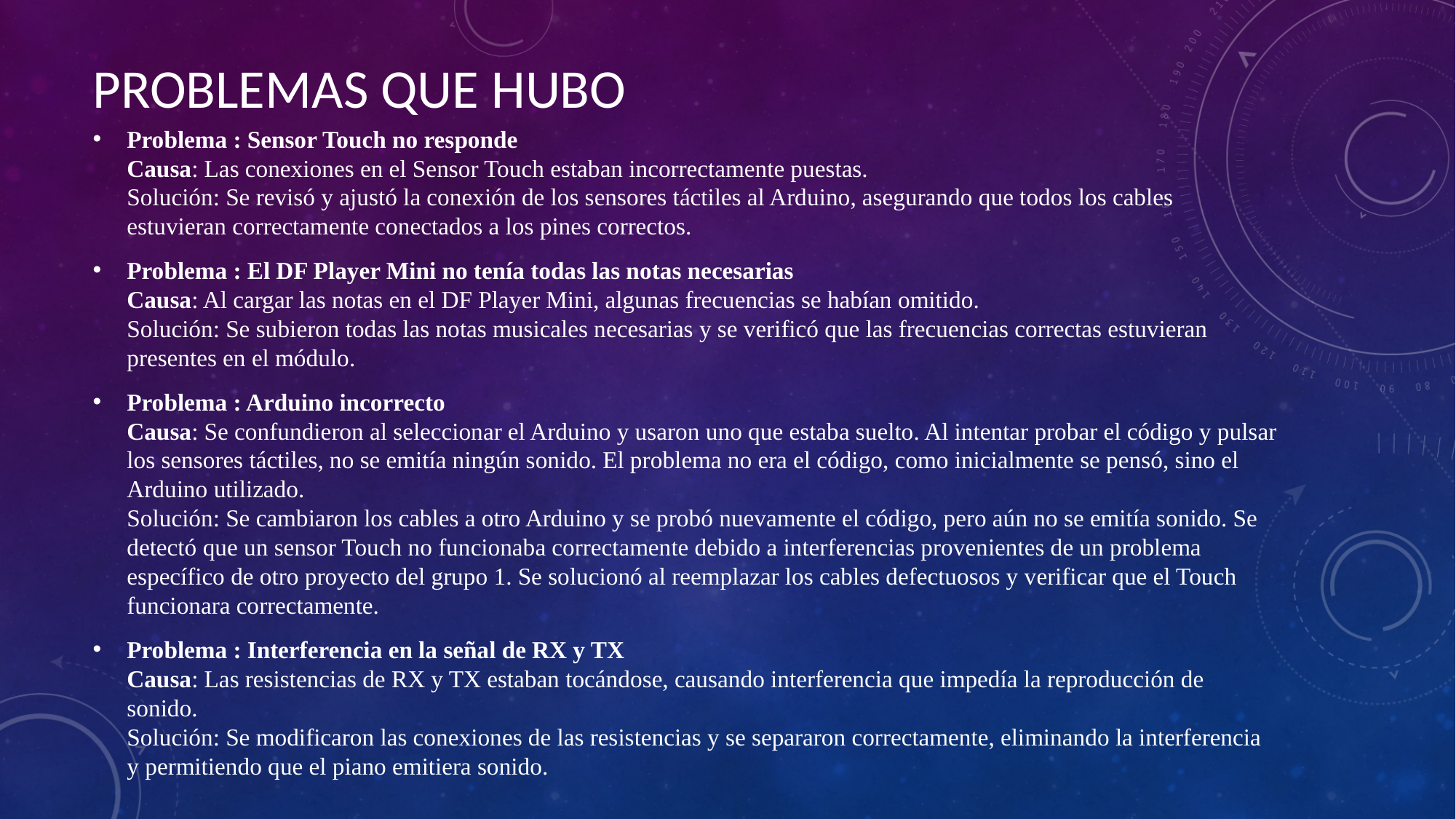

# PROBLEMAS QUE HUBO
Problema : Sensor Touch no responde
Causa: Las conexiones en el Sensor Touch estaban incorrectamente puestas.
Solución: Se revisó y ajustó la conexión de los sensores táctiles al Arduino, asegurando que todos los cables estuvieran correctamente conectados a los pines correctos.
Problema : El DF Player Mini no tenía todas las notas necesarias
Causa: Al cargar las notas en el DF Player Mini, algunas frecuencias se habían omitido.
Solución: Se subieron todas las notas musicales necesarias y se verificó que las frecuencias correctas estuvieran presentes en el módulo.
Problema : Arduino incorrecto
Causa: Se confundieron al seleccionar el Arduino y usaron uno que estaba suelto. Al intentar probar el código y pulsar los sensores táctiles, no se emitía ningún sonido. El problema no era el código, como inicialmente se pensó, sino el Arduino utilizado.
Solución: Se cambiaron los cables a otro Arduino y se probó nuevamente el código, pero aún no se emitía sonido. Se detectó que un sensor Touch no funcionaba correctamente debido a interferencias provenientes de un problema específico de otro proyecto del grupo 1. Se solucionó al reemplazar los cables defectuosos y verificar que el Touch funcionara correctamente.
Problema : Interferencia en la señal de RX y TX
Causa: Las resistencias de RX y TX estaban tocándose, causando interferencia que impedía la reproducción de sonido.
Solución: Se modificaron las conexiones de las resistencias y se separaron correctamente, eliminando la interferencia y permitiendo que el piano emitiera sonido.